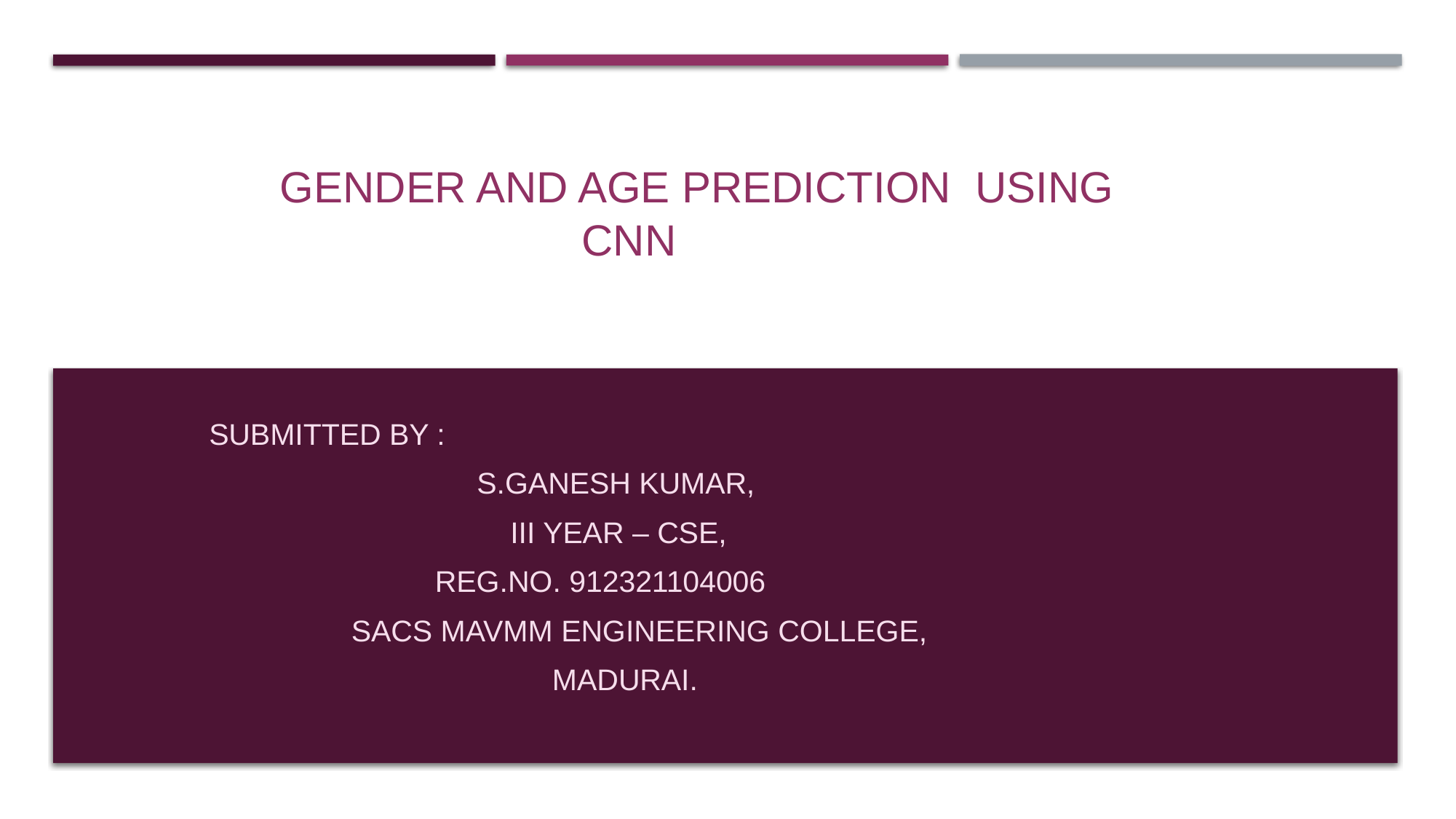

# GENDER and Age Prediction  using CNN

SUBMITTED BY :
                                S.GANESH KUMAR,
                                    III year – CSE,
                           Reg.no. 912321104006
                 SACS MAVMM ENGINEERING COLLEGE,
                                         MADURAI.